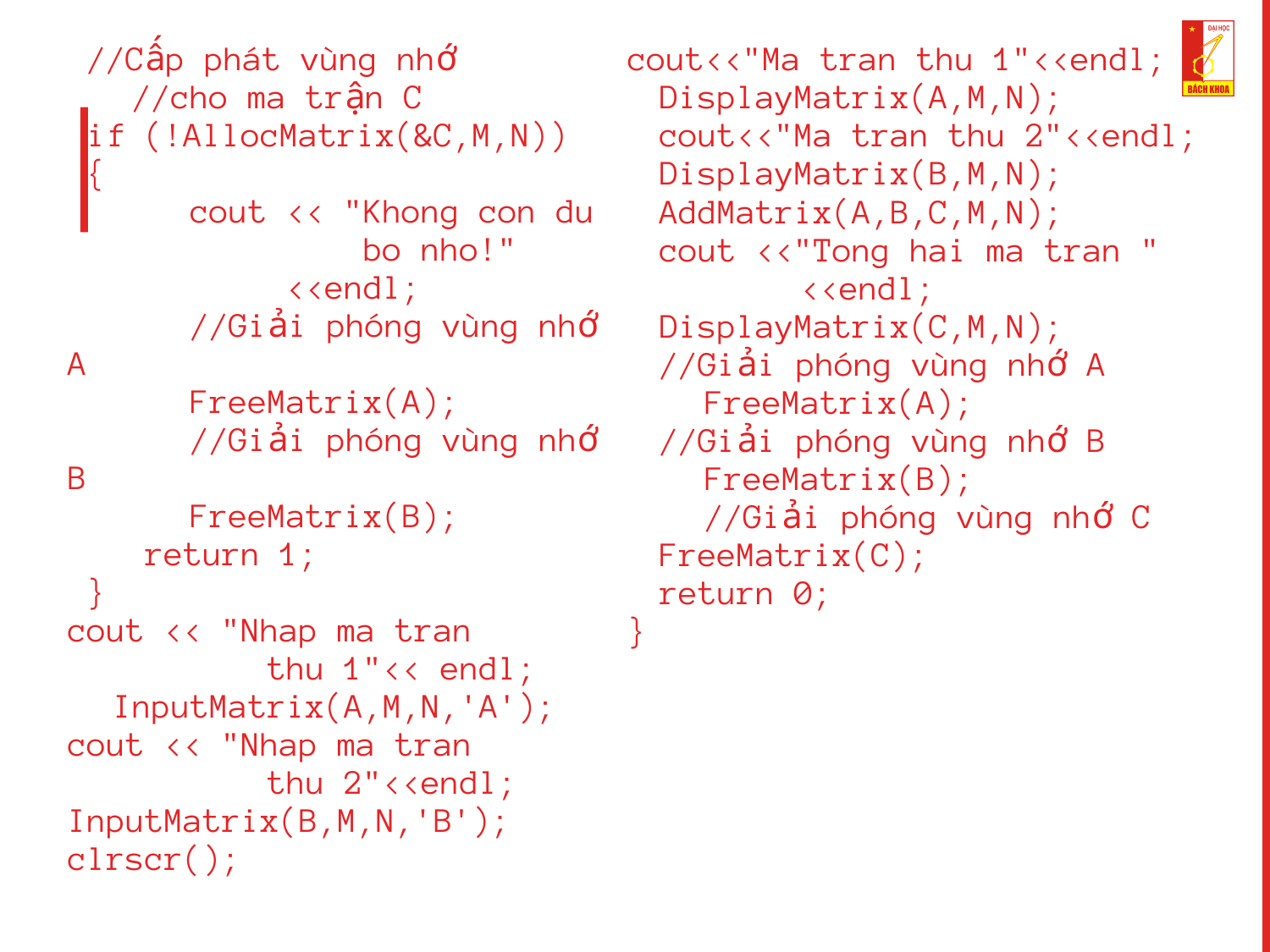

//Cấp phát vùng nhớ
     //cho ma trận C
	 if (!AllocMatrix(&C,M,N))
	 {
        cout << "Khong con du
                 bo nho!"
             <<endl;
        //Giải phóng vùng nhớ A
        FreeMatrix(A);
        //Giải phóng vùng nhớ B
        FreeMatrix(B);
	    return 1;
	 }
	cout << "Nhap ma tran
            thu 1"<< endl;
    InputMatrix(A,M,N,'A');
	cout << "Nhap ma tran
            thu 2"<<endl;
	InputMatrix(B,M,N,'B');
	clrscr();

 cout<<"Ma tran thu 1"<<endl;
	 DisplayMatrix(A,M,N);
	 cout<<"Ma tran thu 2"<<endl;
	 DisplayMatrix(B,M,N);
	 AddMatrix(A,B,C,M,N);
	 cout <<"Tong hai ma tran "
          <<endl;
	 DisplayMatrix(C,M,N);
 	 //Giải phóng vùng nhớ A
     FreeMatrix(A);
	 //Giải phóng vùng nhớ B
     FreeMatrix(B);
     //Giải phóng vùng nhớ C
	 FreeMatrix(C);
	 return 0;
 }